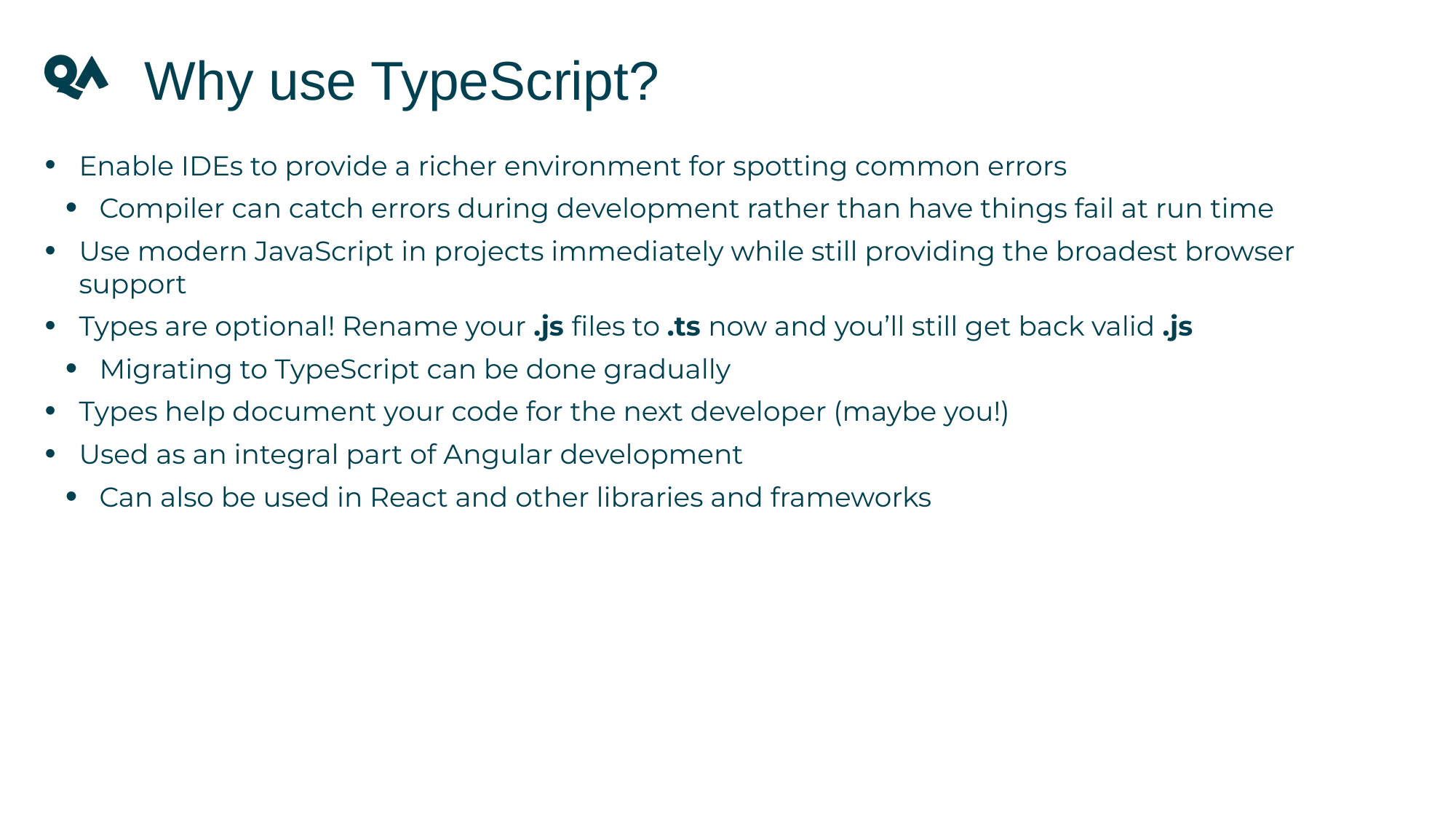

Why use TypeScript?
Enable IDEs to provide a richer environment for spotting common errors
Compiler can catch errors during development rather than have things fail at run time
Use modern JavaScript in projects immediately while still providing the broadest browser support
Types are optional! Rename your .js files to .ts now and you’ll still get back valid .js
Migrating to TypeScript can be done gradually
Types help document your code for the next developer (maybe you!)
Used as an integral part of Angular development
Can also be used in React and other libraries and frameworks